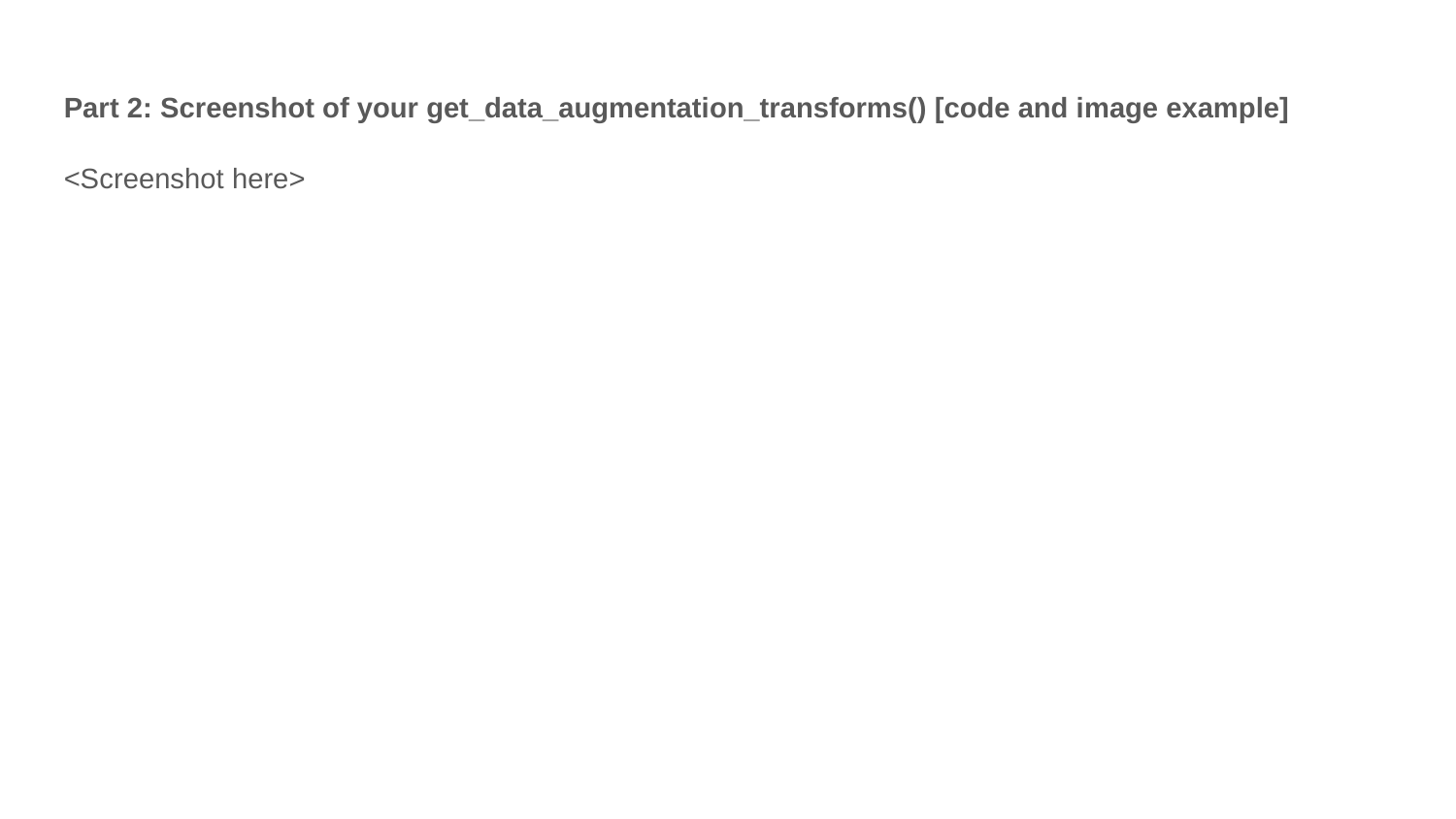

Part 2: Screenshot of your get_data_augmentation_transforms() [code and image example]
<Screenshot here>